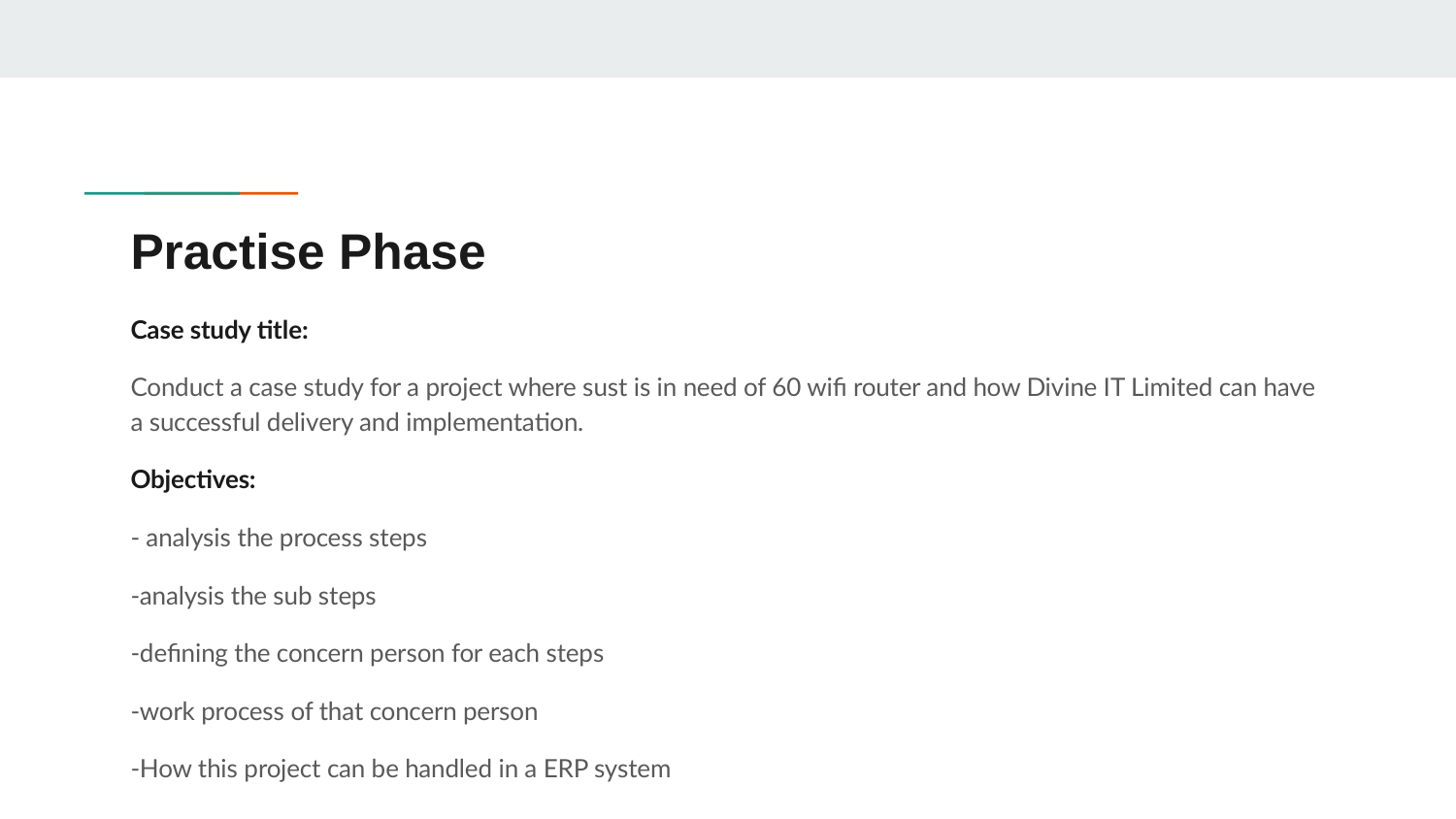

# Practise Phase
Case study title:
Conduct a case study for a project where sust is in need of 60 wifi router and how Divine IT Limited can have a successful delivery and implementation.
Objectives:
- analysis the process steps
-analysis the sub steps
-defining the concern person for each steps
-work process of that concern person
-How this project can be handled in a ERP system